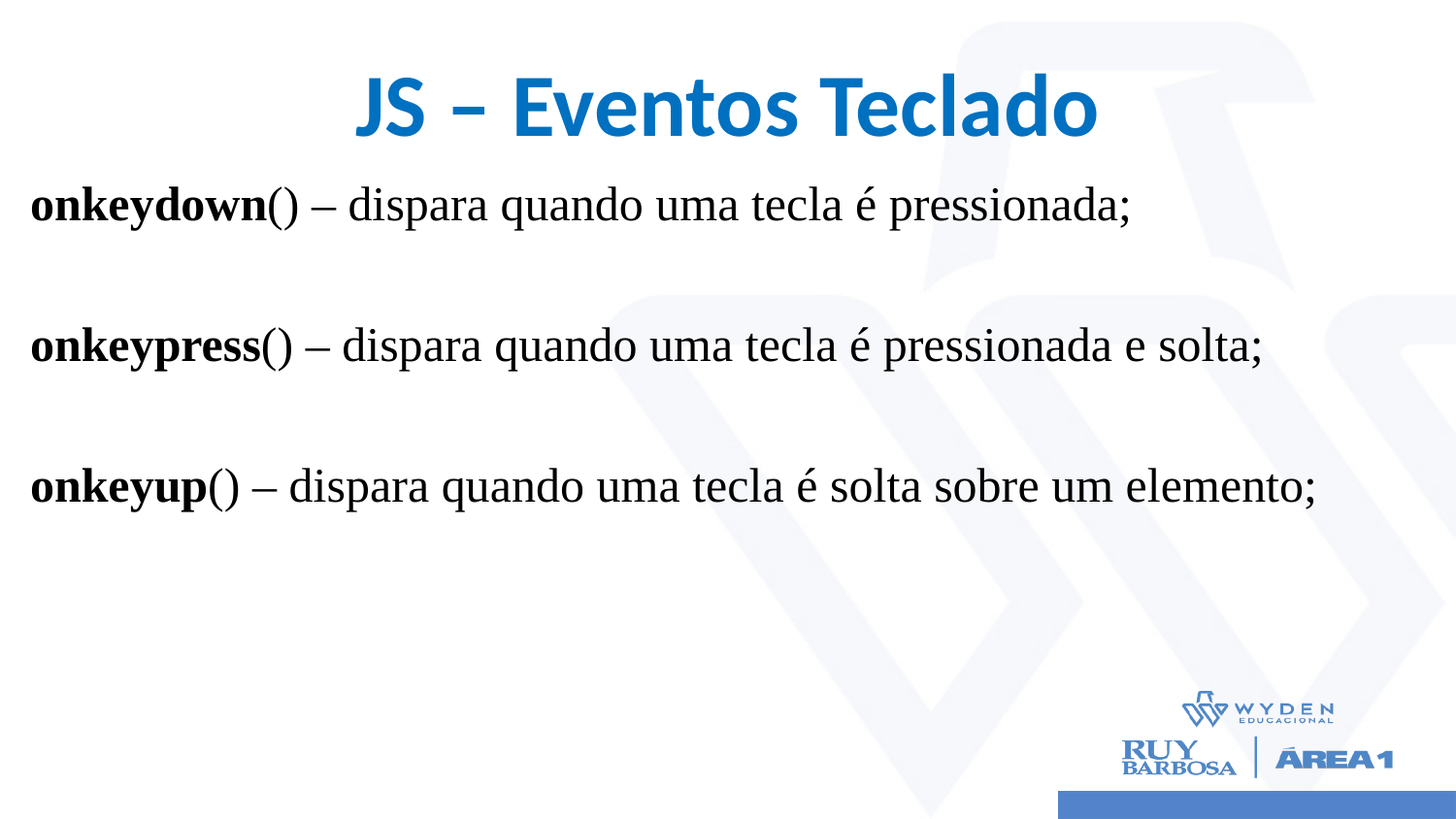

# JS – Eventos Teclado
onkeydown() – dispara quando uma tecla é pressionada;

onkeypress() – dispara quando uma tecla é pressionada e solta;

onkeyup() – dispara quando uma tecla é solta sobre um elemento;